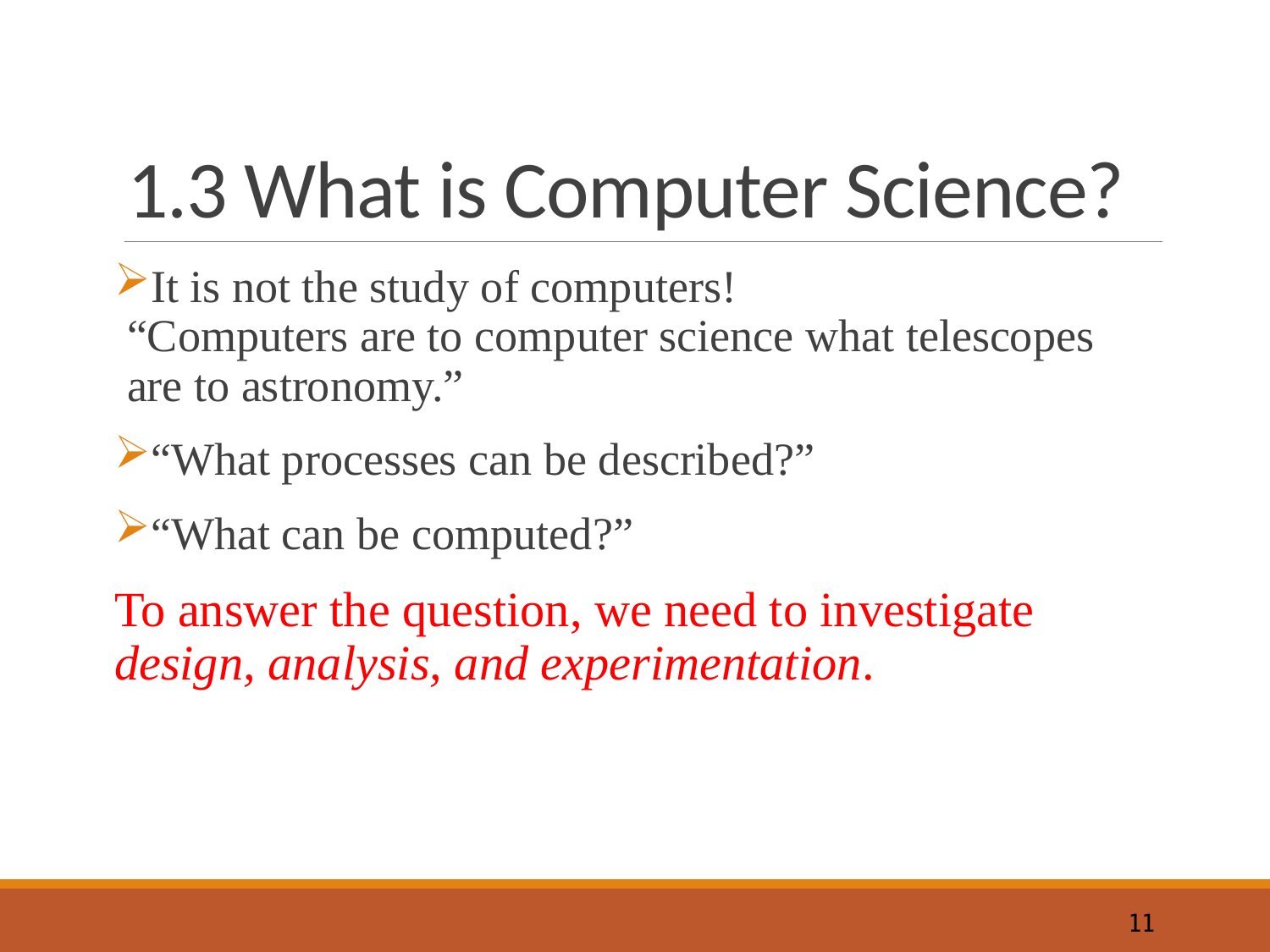

# 1.3 What is Computer Science?
It is not the study of computers!
“Computers are to computer science what telescopes are to astronomy.”
“What processes can be described?”
“What can be computed?”
To answer the question, we need to investigate design, analysis, and experimentation.
11